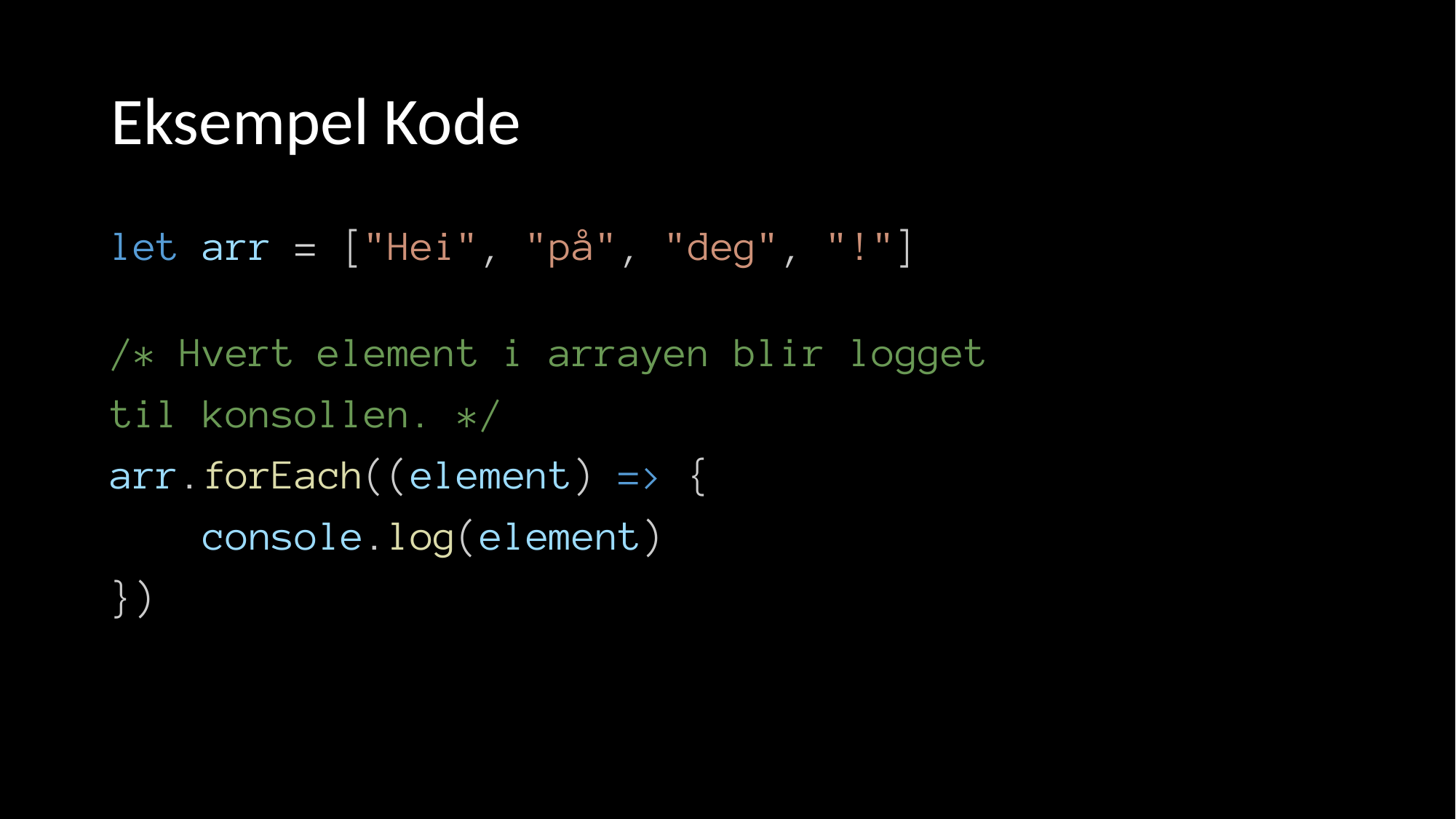

# Eksempel Kode
let arr = ["Hei", "på", "deg", "!"]
/* Hvert element i arrayen blir logget
til konsollen. */
arr.forEach((element) => {
    console.log(element)
})